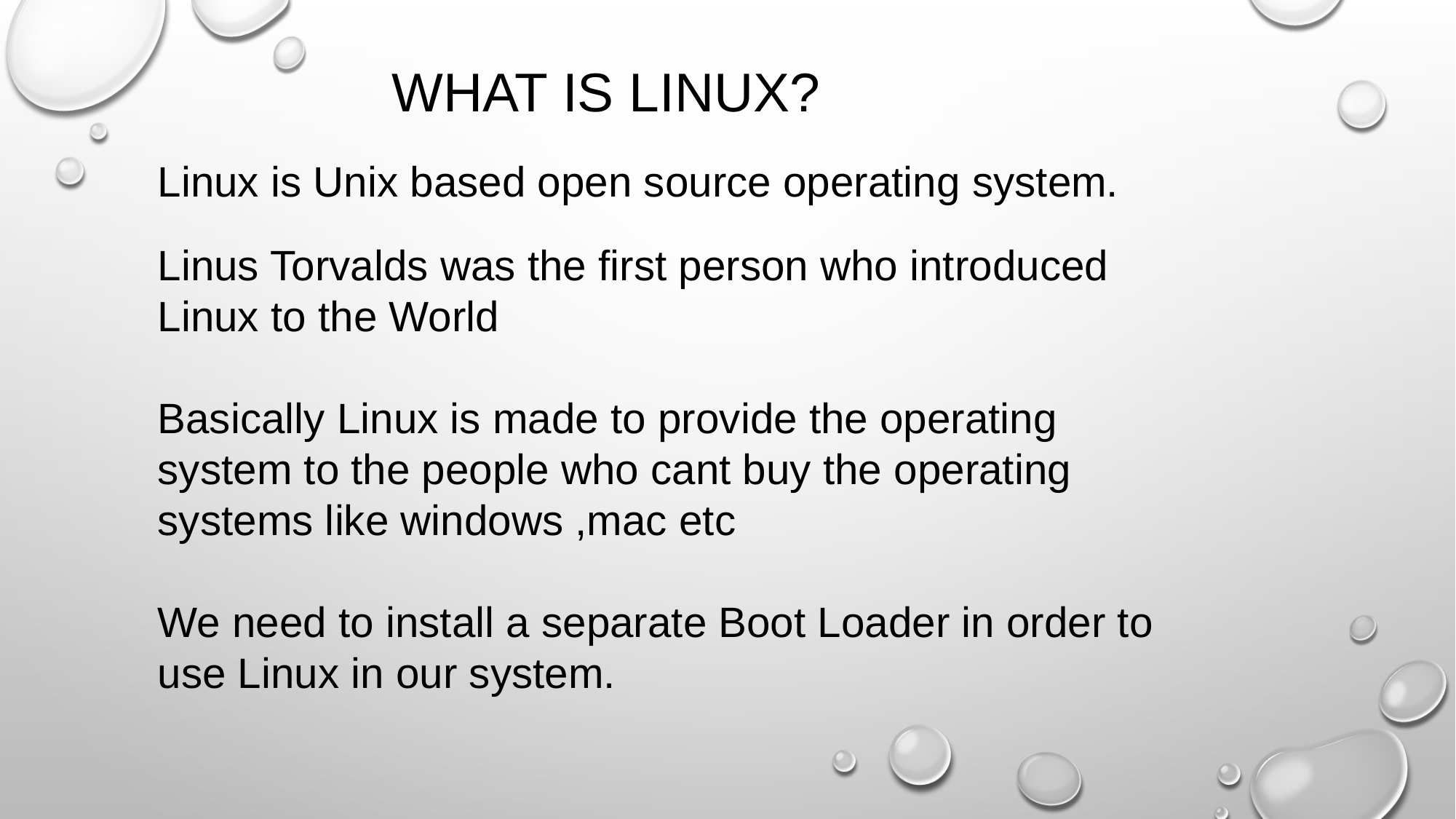

# What is Linux?
Linux is Unix based open source operating system.

Linus Torvalds was the first person who introduced Linux to the World

Basically Linux is made to provide the operating system to the people who cant buy the operating systems like windows ,mac etc

We need to install a separate Boot Loader in order to use Linux in our system.